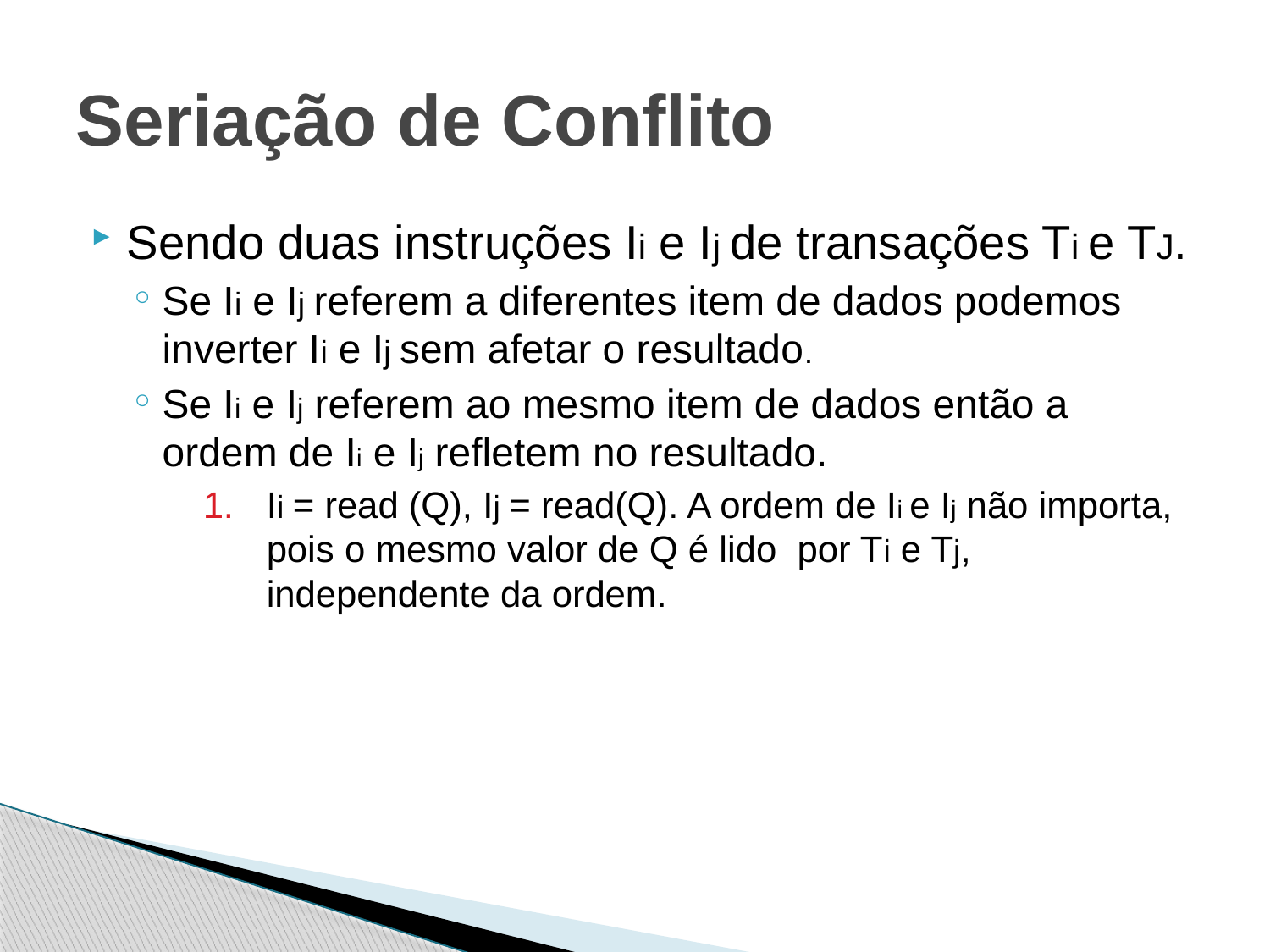

# Seriação de Conflito
Sendo duas instruções Ii e Ij de transações Ti e TJ.
Se Ii e Ij referem a diferentes item de dados podemos inverter Ii e Ij sem afetar o resultado.
Se Ii e Ij referem ao mesmo item de dados então a ordem de Ii e Ij refletem no resultado.
Ii = read (Q), Ij = read(Q). A ordem de Ii e Ij não importa, pois o mesmo valor de Q é lido  por Ti e Tj, independente da ordem.